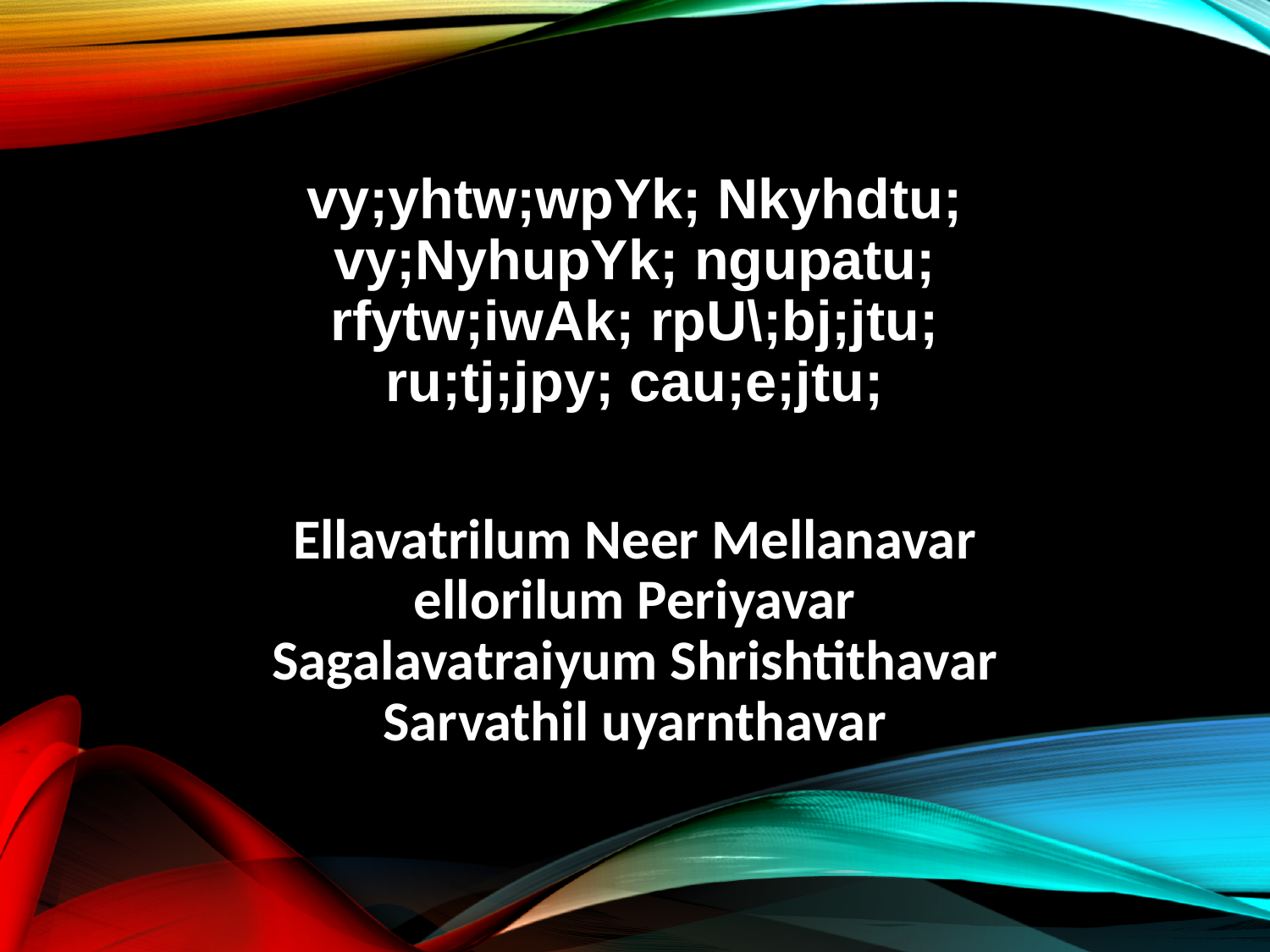

vy;yhtw;wpYk; Nkyhdtu;
vy;NyhupYk; ngupatu;
rfytw;iwAk; rpU\;bj;jtu;
ru;tj;jpy; cau;e;jtu;

Ellavatrilum Neer Mellanavar
ellorilum Periyavar
Sagalavatraiyum Shrishtithavar
Sarvathil uyarnthavar